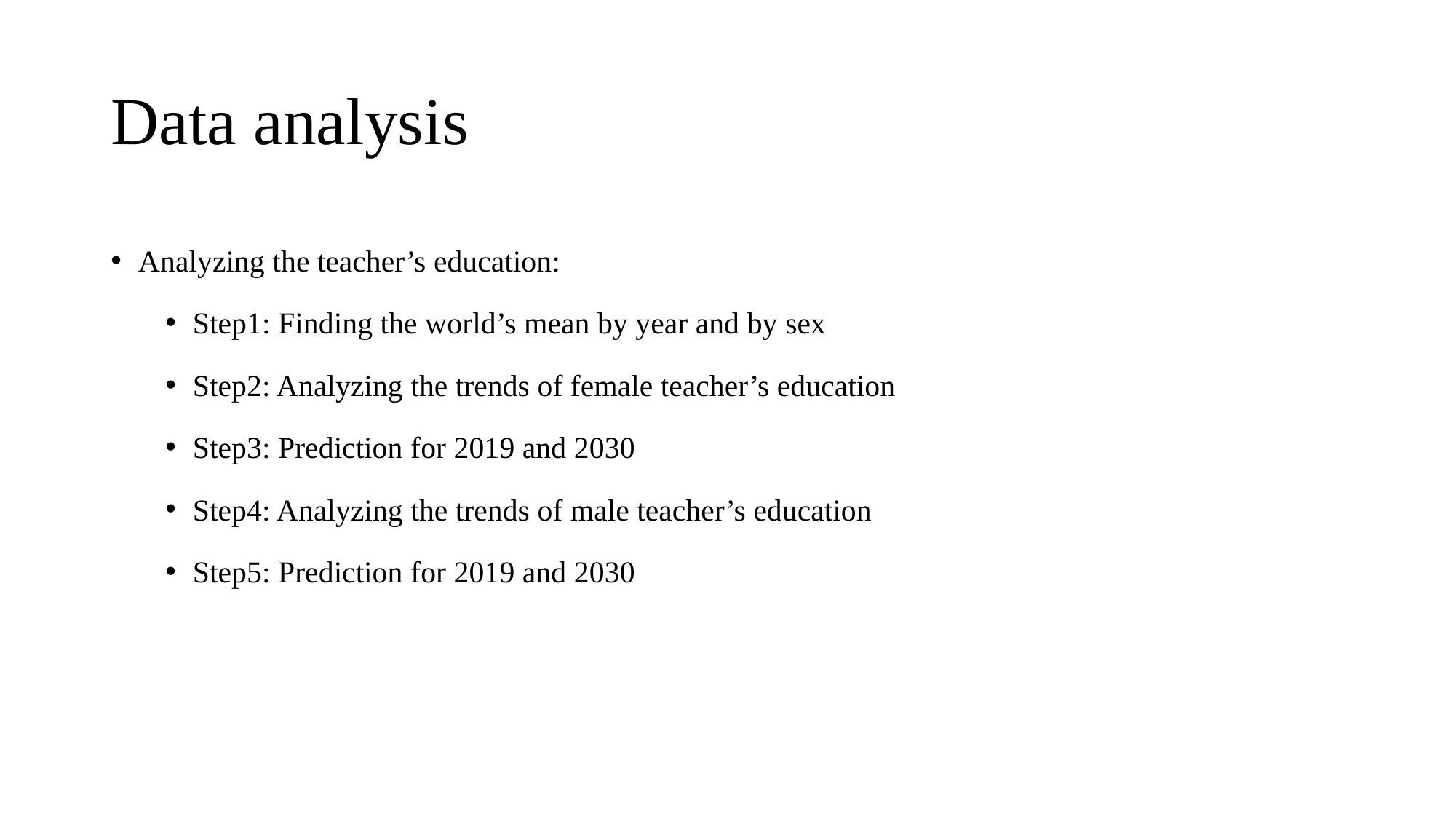

# Data analysis
Analyzing the teacher’s education:
Step1: Finding the world’s mean by year and by sex
Step2: Analyzing the trends of female teacher’s education
Step3: Prediction for 2019 and 2030
Step4: Analyzing the trends of male teacher’s education
Step5: Prediction for 2019 and 2030